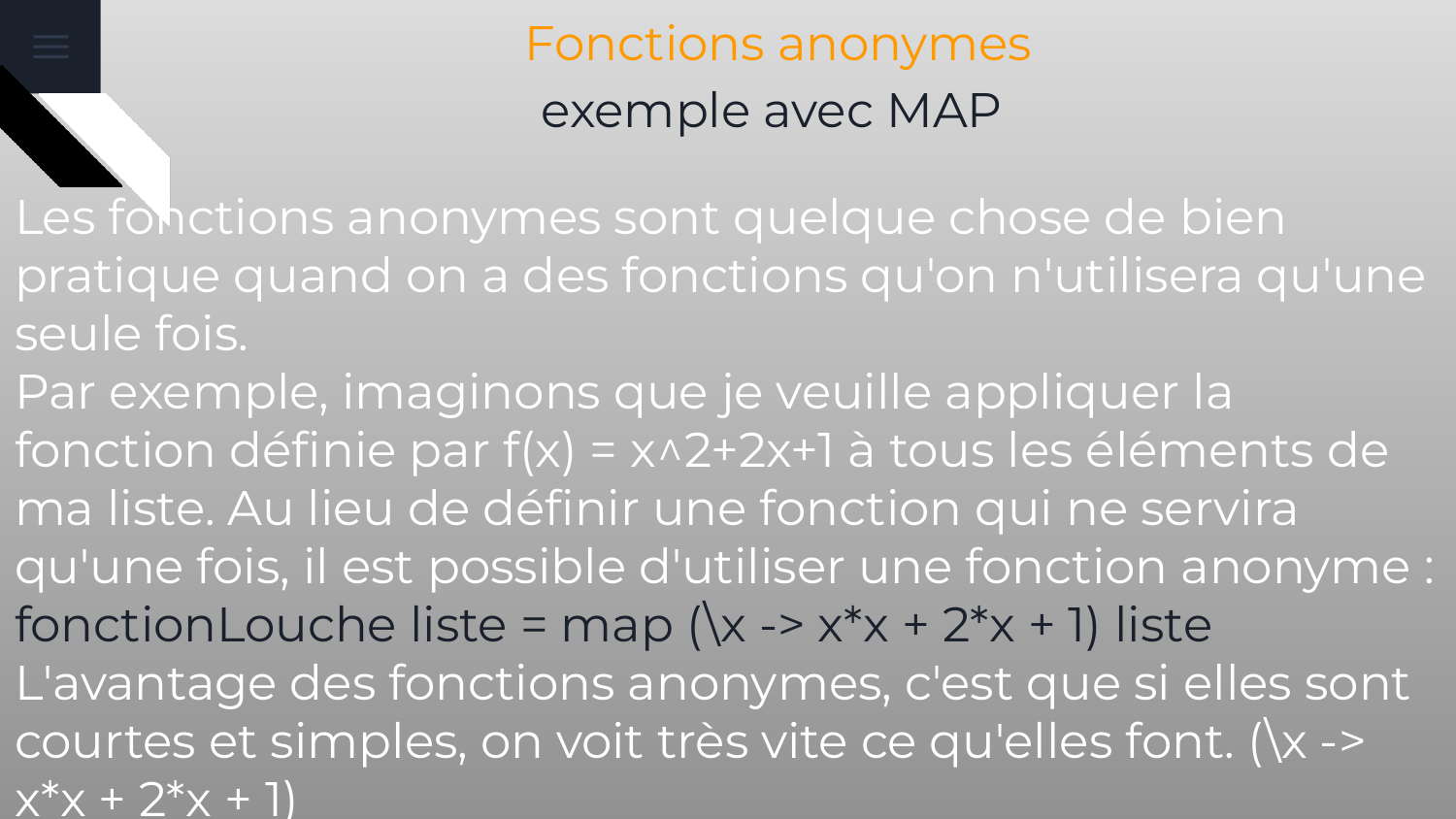

# Fonctions anonymes

exemple avec MAP

Les fonctions anonymes sont quelque chose de bien pratique quand on a des fonctions qu'on n'utilisera qu'une seule fois.
Par exemple, imaginons que je veuille appliquer la fonction définie par f(x) = x^2+2x+1 à tous les éléments de ma liste. Au lieu de définir une fonction qui ne servira qu'une fois, il est possible d'utiliser une fonction anonyme :
fonctionLouche liste = map (\x -> x*x + 2*x + 1) liste
L'avantage des fonctions anonymes, c'est que si elles sont courtes et simples, on voit très vite ce qu'elles font. (\x -> x*x + 2*x + 1)